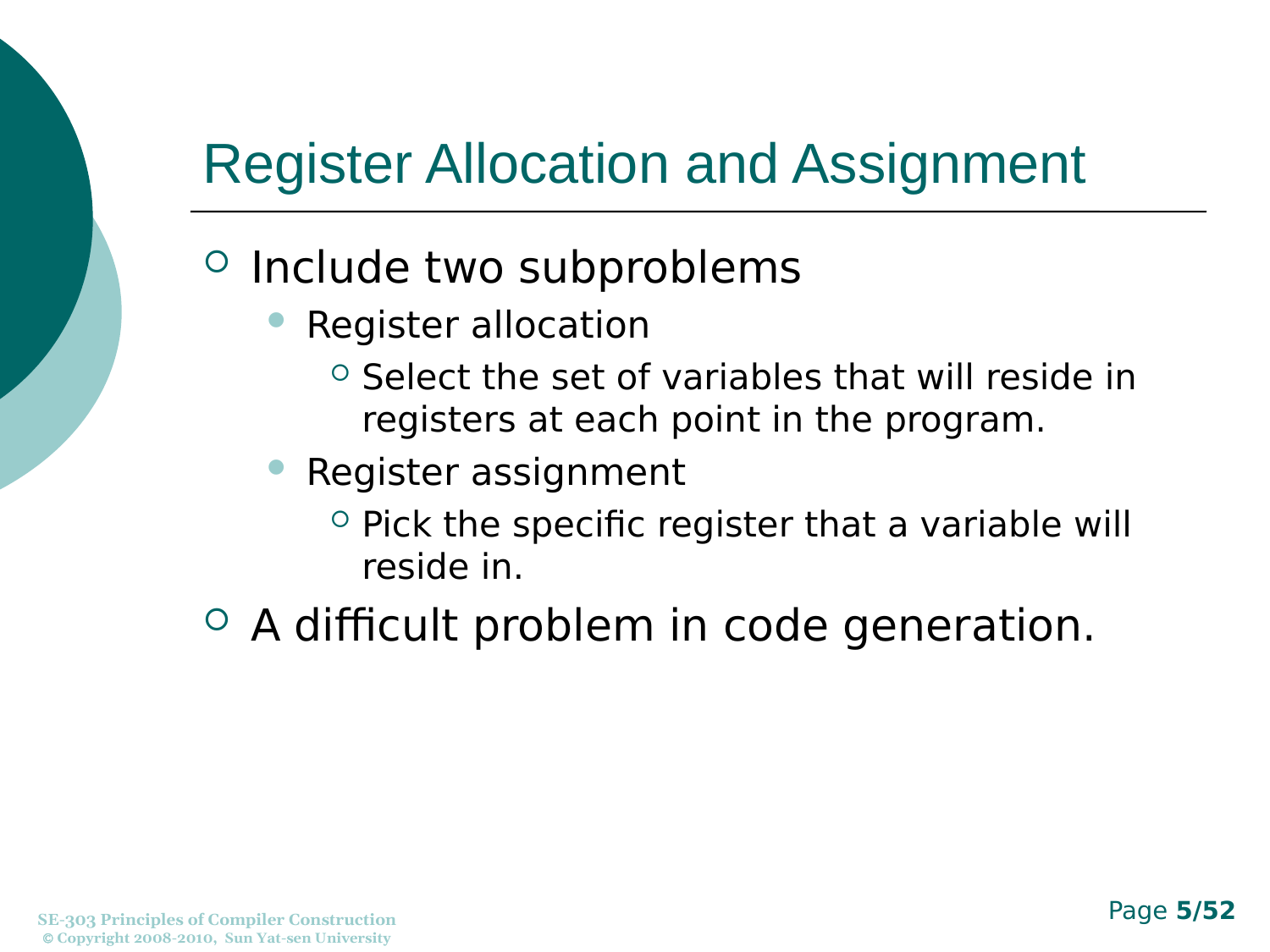

# Register Allocation and Assignment
Include two subproblems
Register allocation
Select the set of variables that will reside in registers at each point in the program.
Register assignment
Pick the specific register that a variable will reside in.
A difficult problem in code generation.
SE-303 Principles of Compiler Construction
© Copyright 2008-2010,  Sun Yat-sen University